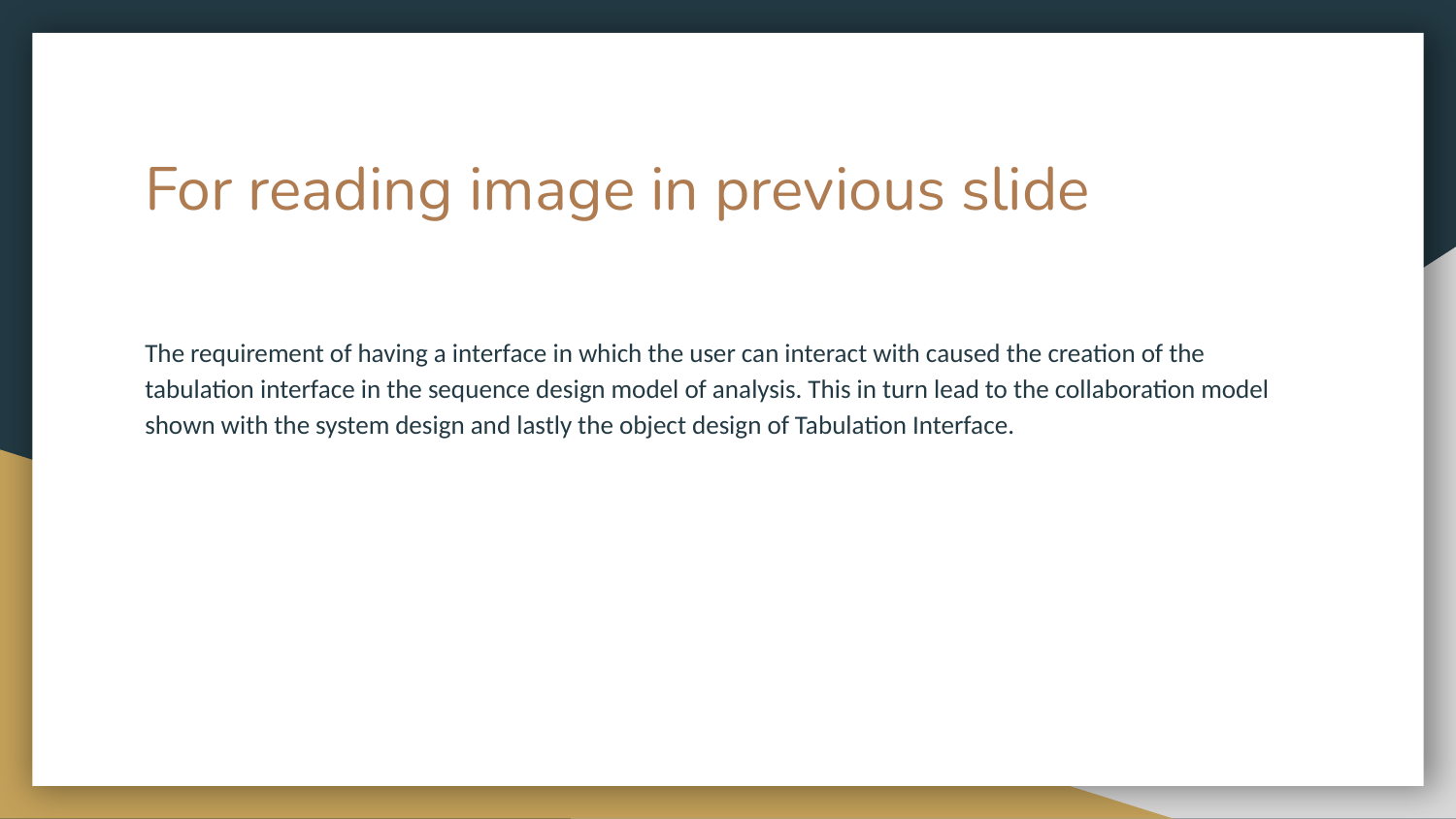

# For reading image in previous slide
The requirement of having a interface in which the user can interact with caused the creation of the tabulation interface in the sequence design model of analysis. This in turn lead to the collaboration model shown with the system design and lastly the object design of Tabulation Interface.